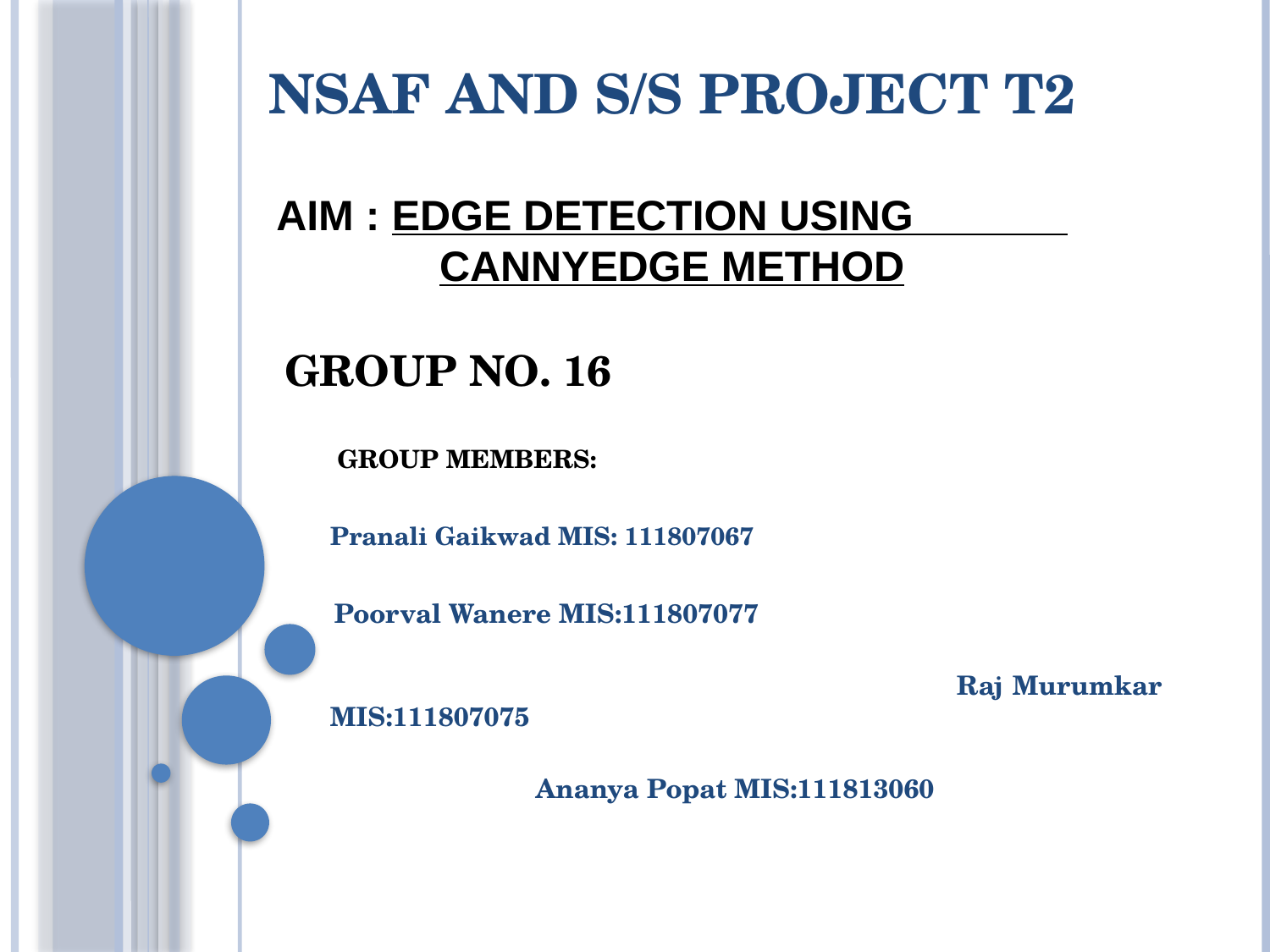

# NSAF AND S/S PROJECT T2 AIM : EDGE DETECTION USING              CANNYEDGE METHOD
GROUP NO. 16

 GROUP MEMBERS:

Pranali Gaikwad MIS: 111807067

 Poorval Wanere MIS:111807077
                                                                                                                                                                                 Raj Murumkar MIS:111807075
                                                                                                                                         Ananya Popat MIS:111813060